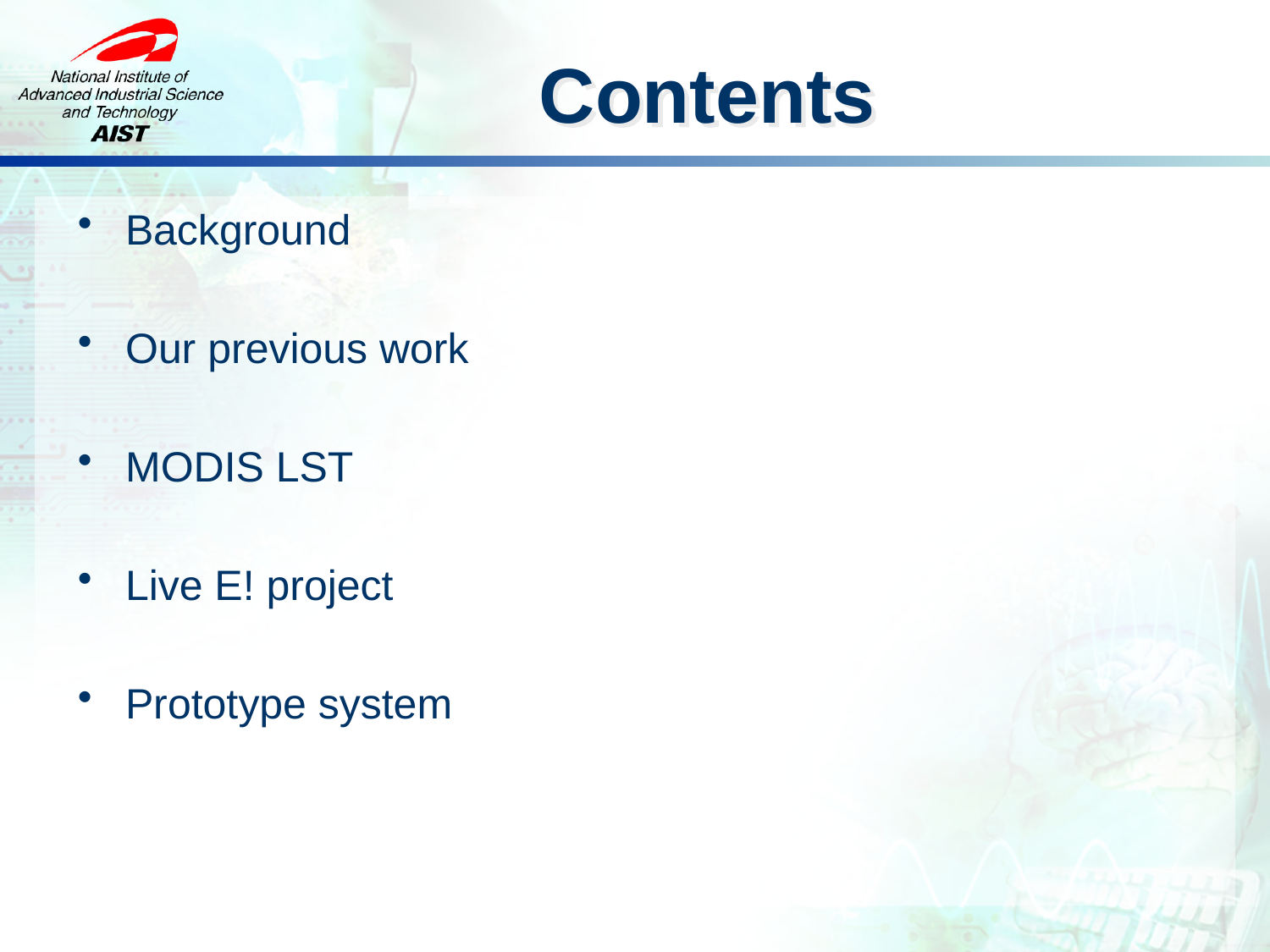

# Contents
Background

Our previous work

MODIS LST

Live E! project

Prototype system